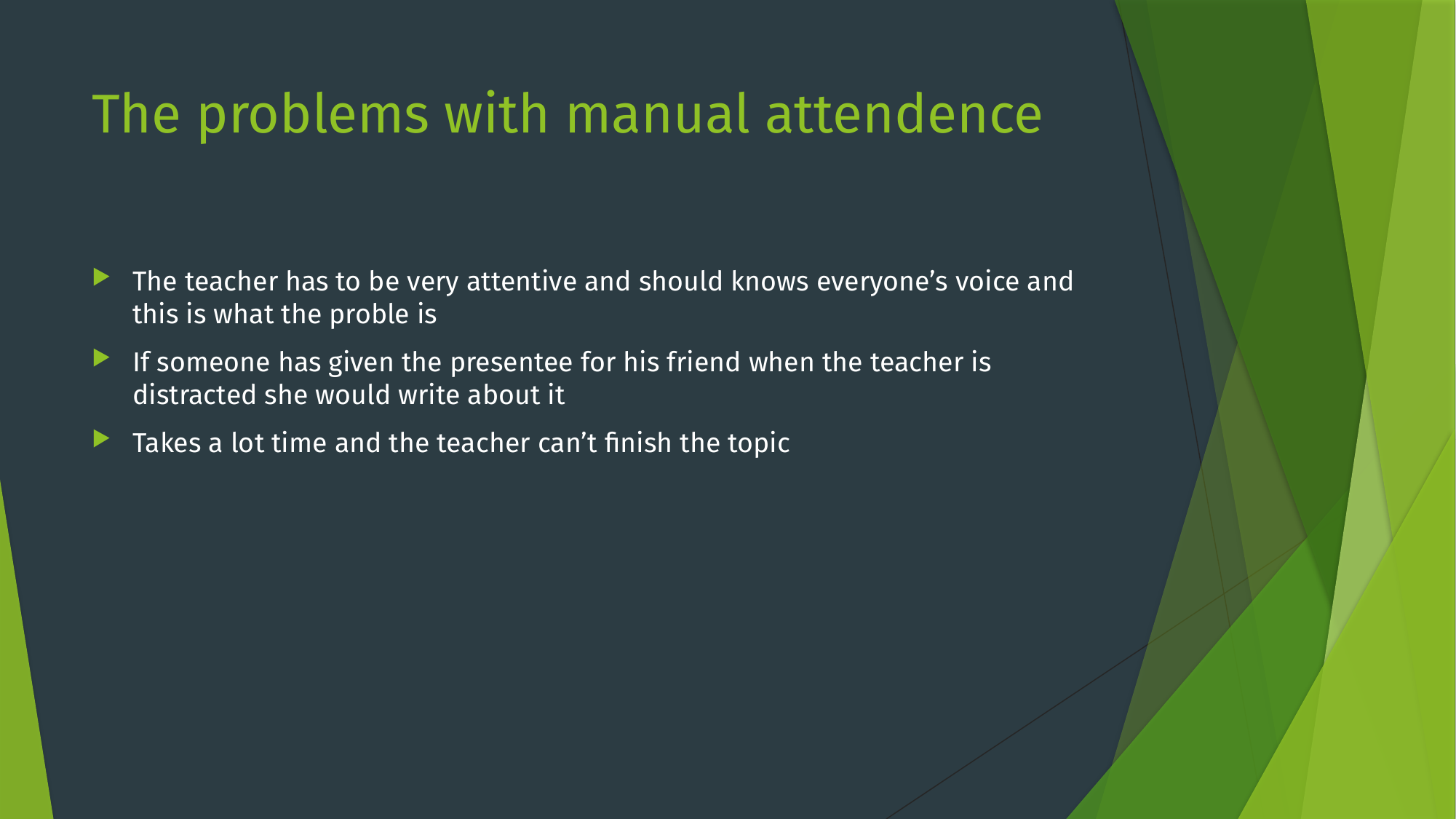

# The problems with manual attendence
The teacher has to be very attentive and should knows everyone’s voice and this is what the proble is
If someone has given the presentee for his friend when the teacher is distracted she would write about it
Takes a lot time and the teacher can’t finish the topic